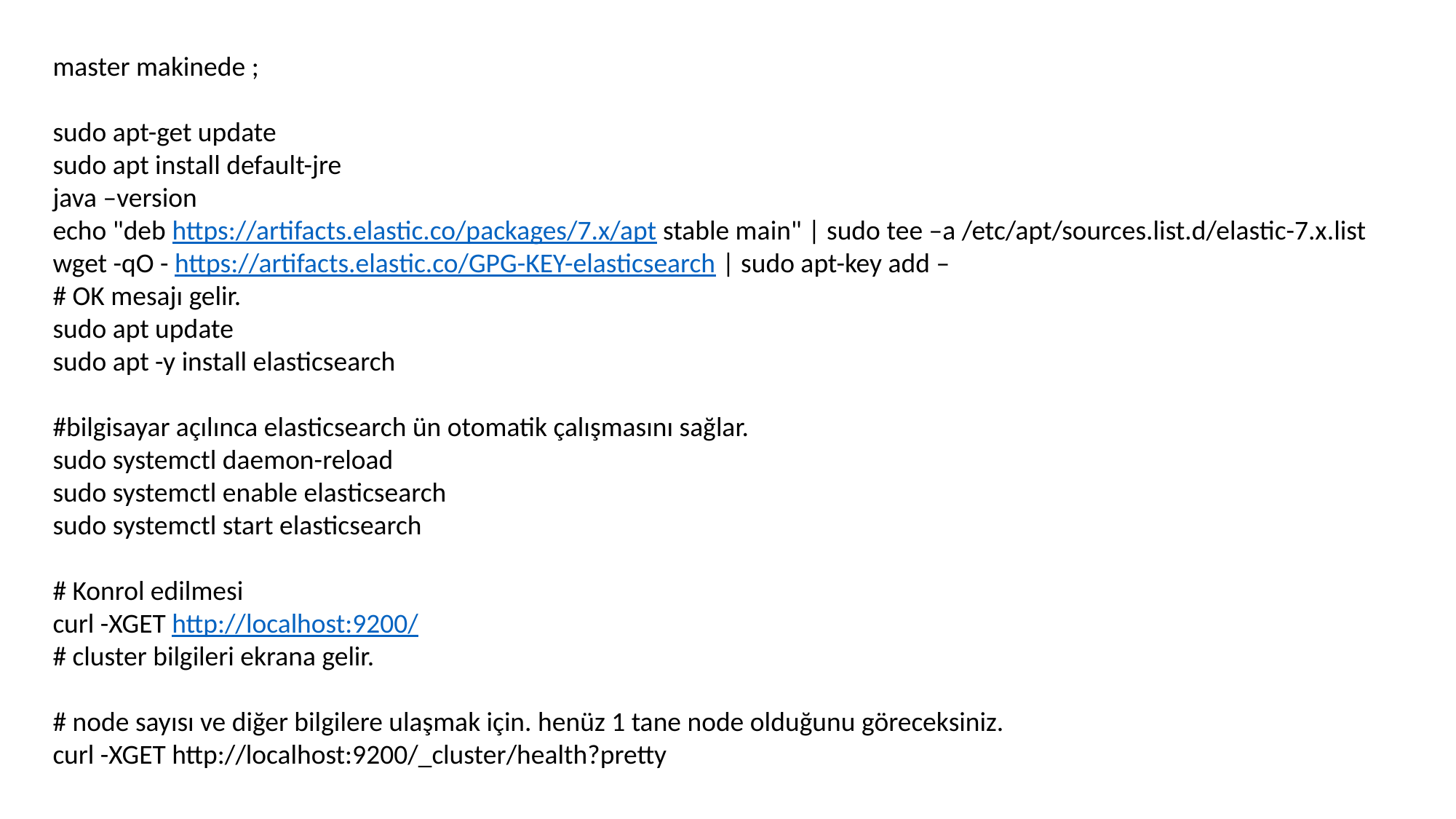

master makinede ;

sudo apt-get update
sudo apt install default-jre
java –version
echo "deb https://artifacts.elastic.co/packages/7.x/apt stable main" | sudo tee –a /etc/apt/sources.list.d/elastic-7.x.list
wget -qO - https://artifacts.elastic.co/GPG-KEY-elasticsearch | sudo apt-key add –
# OK mesajı gelir.
sudo apt update
sudo apt -y install elasticsearch

#bilgisayar açılınca elasticsearch ün otomatik çalışmasını sağlar.
sudo systemctl daemon-reload
sudo systemctl enable elasticsearch
sudo systemctl start elasticsearch

# Konrol edilmesi
curl -XGET http://localhost:9200/
# cluster bilgileri ekrana gelir.

# node sayısı ve diğer bilgilere ulaşmak için. henüz 1 tane node olduğunu göreceksiniz.
curl -XGET http://localhost:9200/_cluster/health?pretty